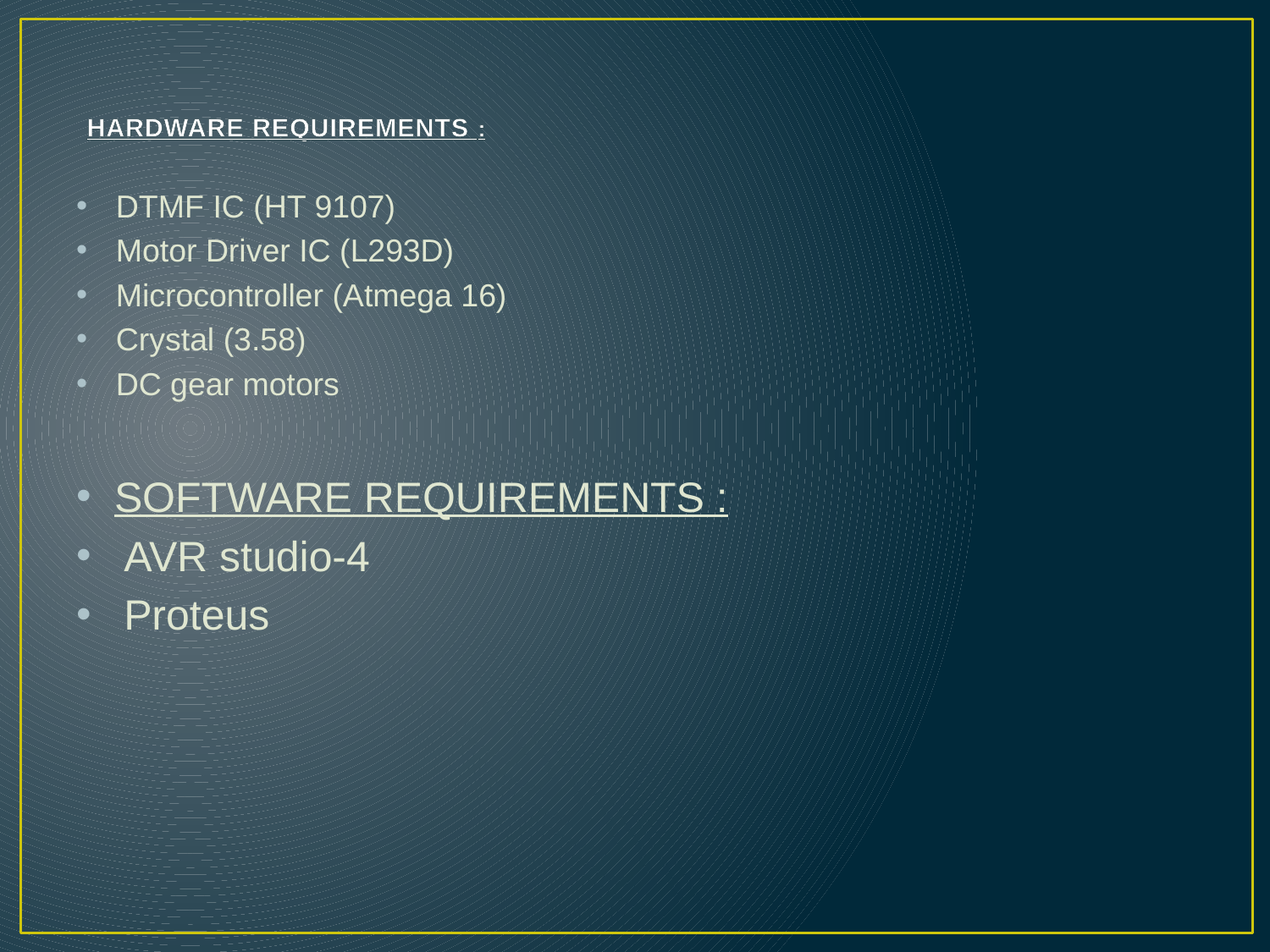

# HARDWARE REQUIREMENTS :
DTMF IC (HT 9107)
Motor Driver IC (L293D)
Microcontroller (Atmega 16)
Crystal (3.58)
DC gear motors

SOFTWARE REQUIREMENTS :
AVR studio-4
Proteus